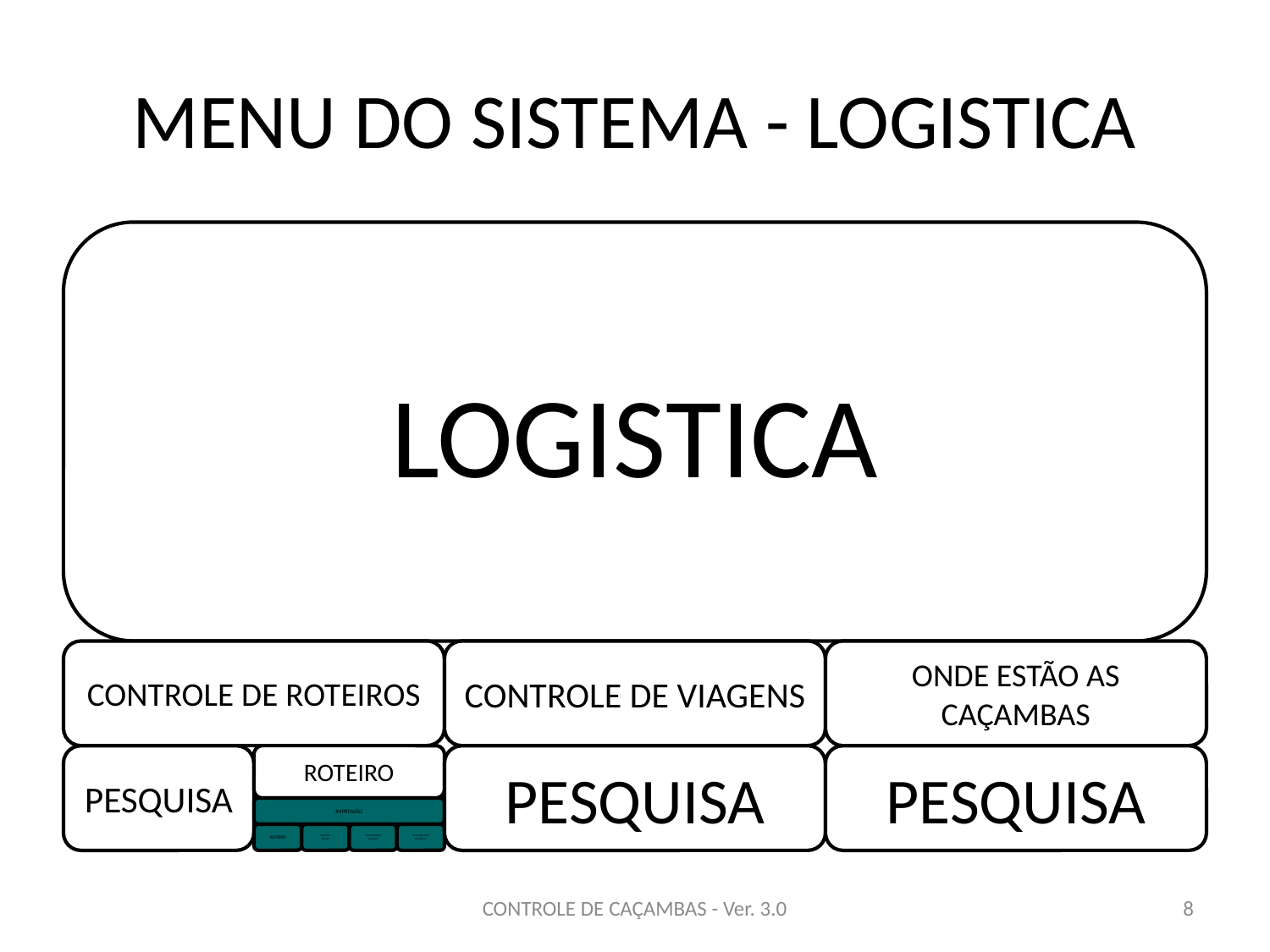

# MENU DO SISTEMA - LOGISTICA
LOGISTICA
CONTROLE DE ROTEIROS
PESQUISA
ROTEIRO
CONTROLE DE VIAGENS
PESQUISA
ONDE ESTÃO AS CAÇAMBAS
PESQUISA
IMPRESSÃO
ROTEIRO
ORDEM DE SERVIÇO
TRANSPORTE DE RESIDUOS
RENDIMENTO DO MOTORISTA
CONTROLE DE CAÇAMBAS - Ver. 3.0
8